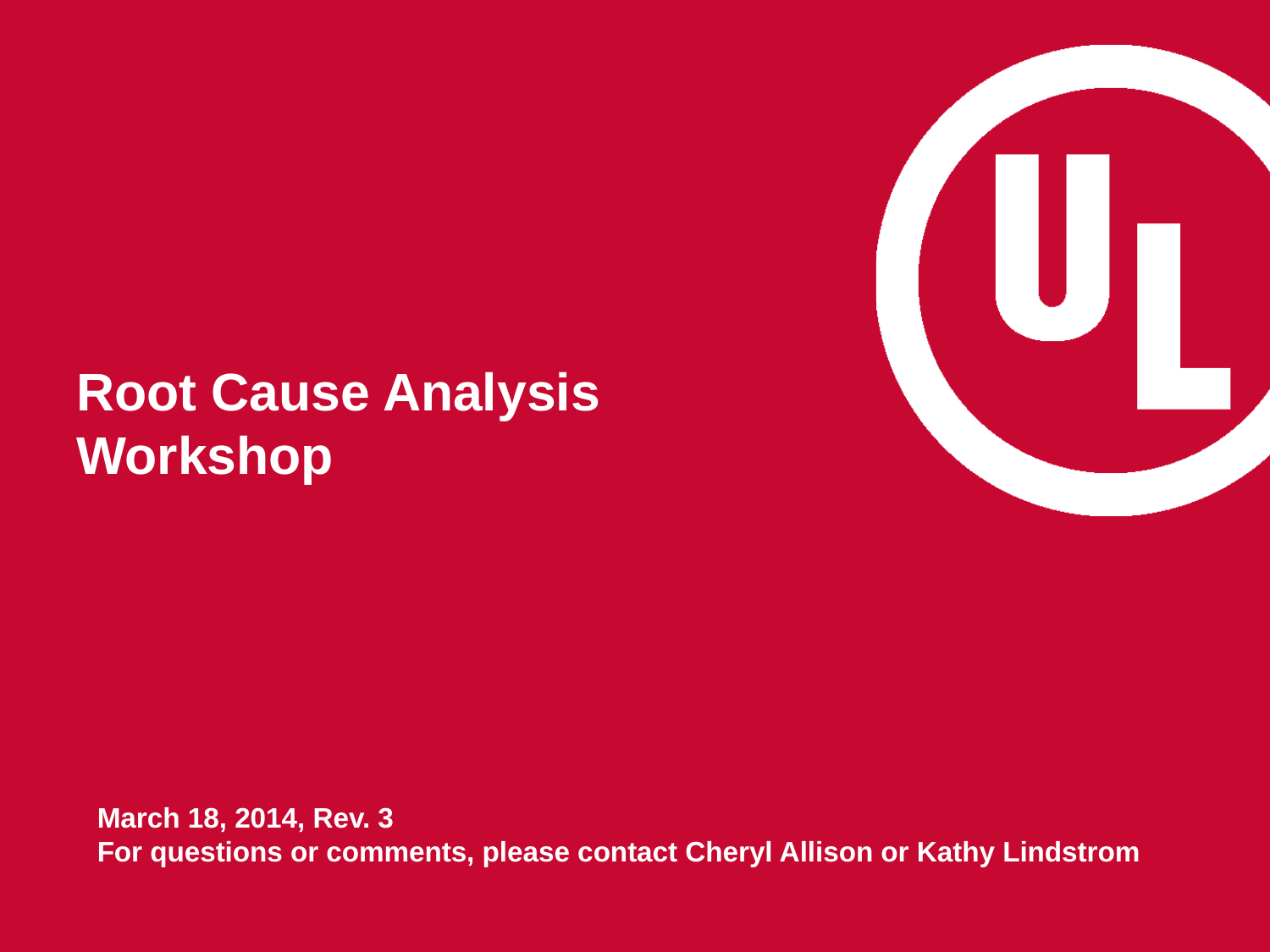

# Root Cause Analysis Workshop
March 18, 2014, Rev. 3
For questions or comments, please contact Cheryl Allison or Kathy Lindstrom